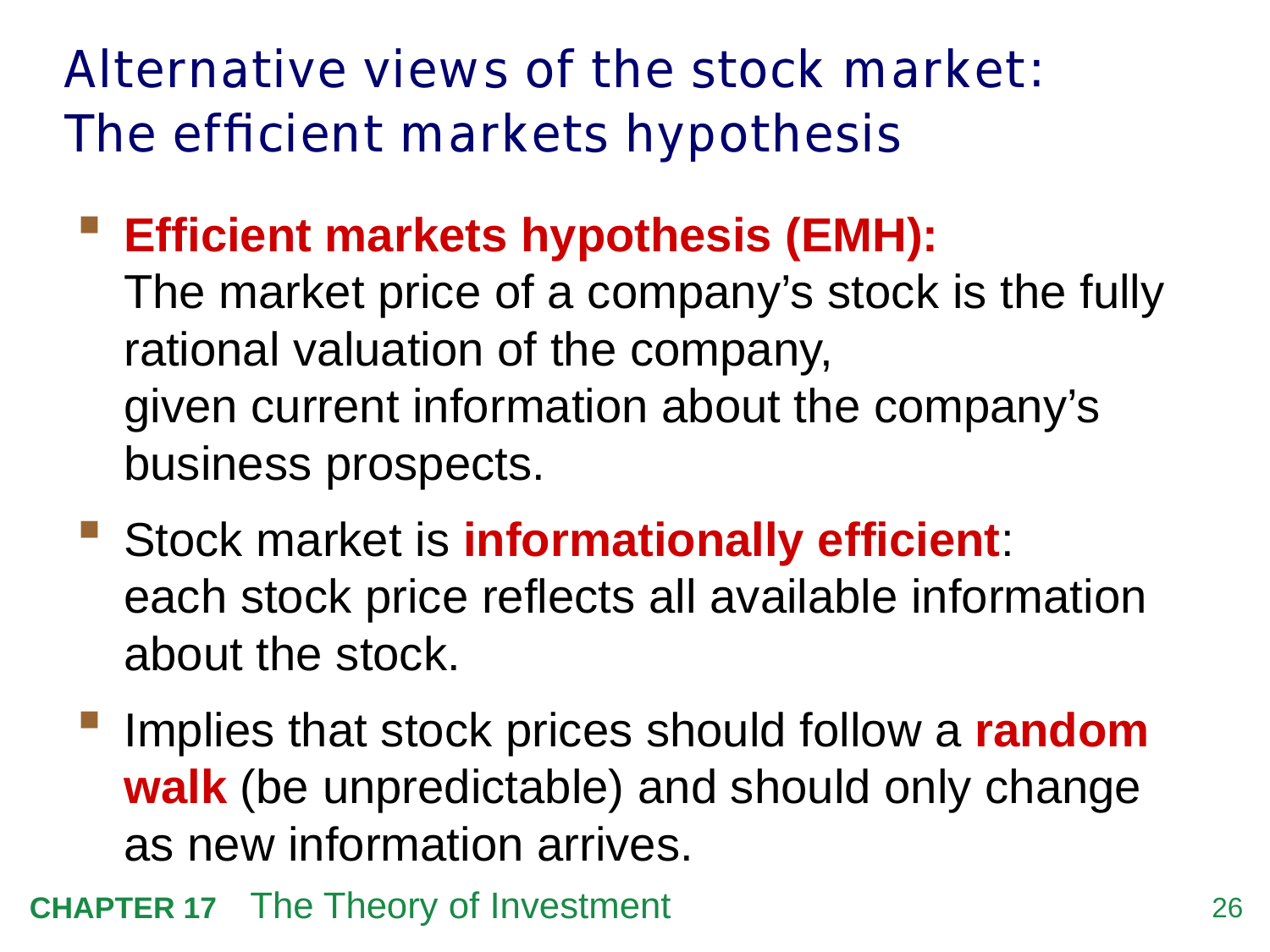

# Alternative views of the stock market: The efficient markets hypothesis
Efficient markets hypothesis (EMH):
The market price of a company’s stock is the fully rational valuation of the company,
given current information about the company’s business prospects.
Stock market is informationally efficient:
each stock price reflects all available information about the stock.
Implies that stock prices should follow a random walk (be unpredictable) and should only change as new information arrives.